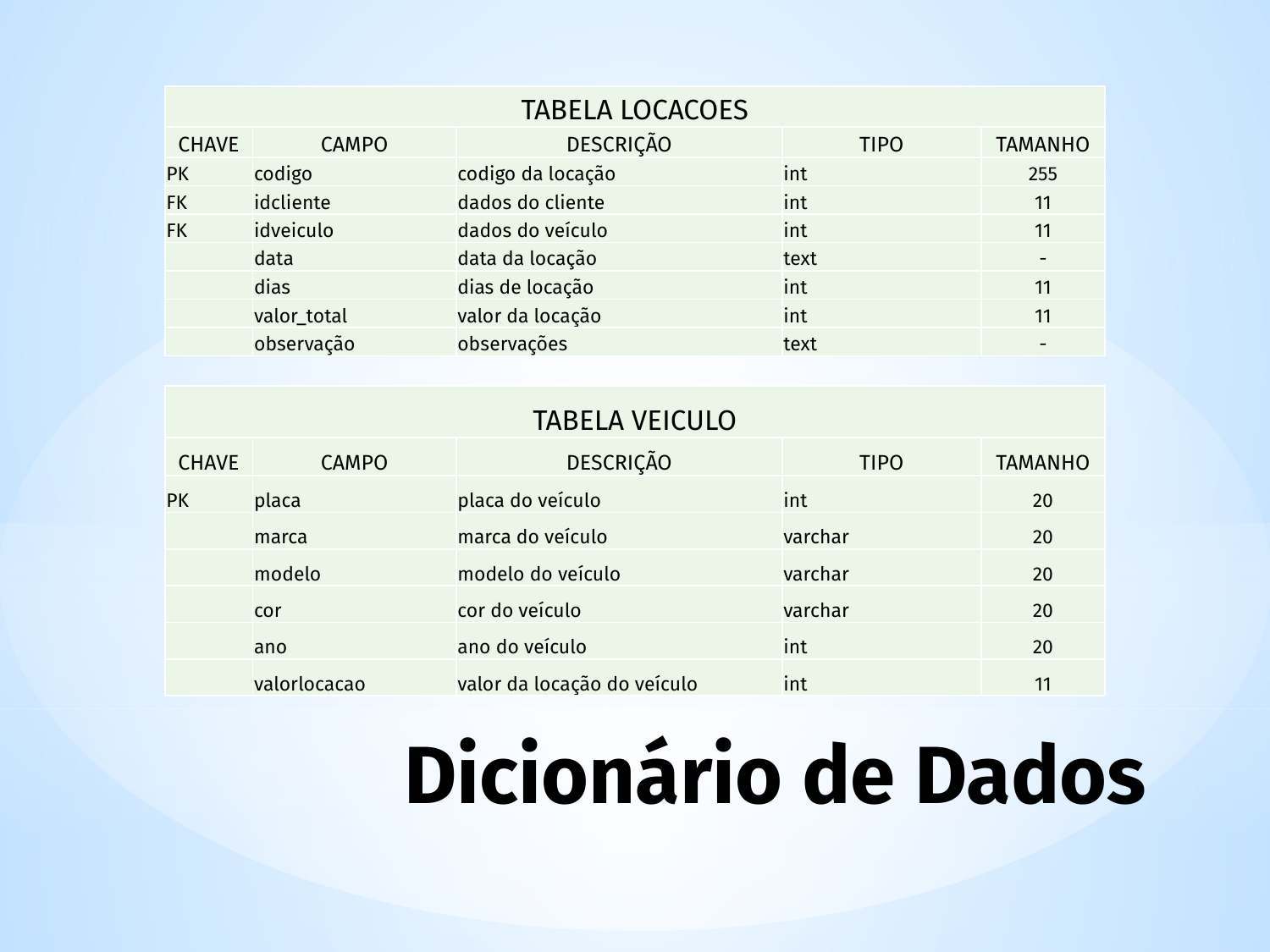

| TABELA LOCACOES |  |  |  |  |
| --- | --- | --- | --- | --- |
| CHAVE | CAMPO | DESCRIÇÃO | TIPO | TAMANHO |
| PK | codigo | codigo da locação | int | 255 |
| FK | idcliente | dados do cliente | int | 11 |
| FK | idveiculo | dados do veículo | int | 11 |
|  | data | data da locação | text | - |
|  | dias | dias de locação | int | 11 |
|  | valor\_total | valor da locação | int | 11 |
|  | observação | observações | text | - |
| TABELA VEICULO |  |  |  |  |
| --- | --- | --- | --- | --- |
| CHAVE | CAMPO | DESCRIÇÃO | TIPO | TAMANHO |
| PK | placa | placa do veículo | int | 20 |
|  | marca | marca do veículo | varchar | 20 |
|  | modelo | modelo do veículo | varchar | 20 |
|  | cor | cor do veículo | varchar | 20 |
|  | ano | ano do veículo | int | 20 |
|  | valorlocacao | valor da locação do veículo | int | 11 |
# Dicionário de Dados